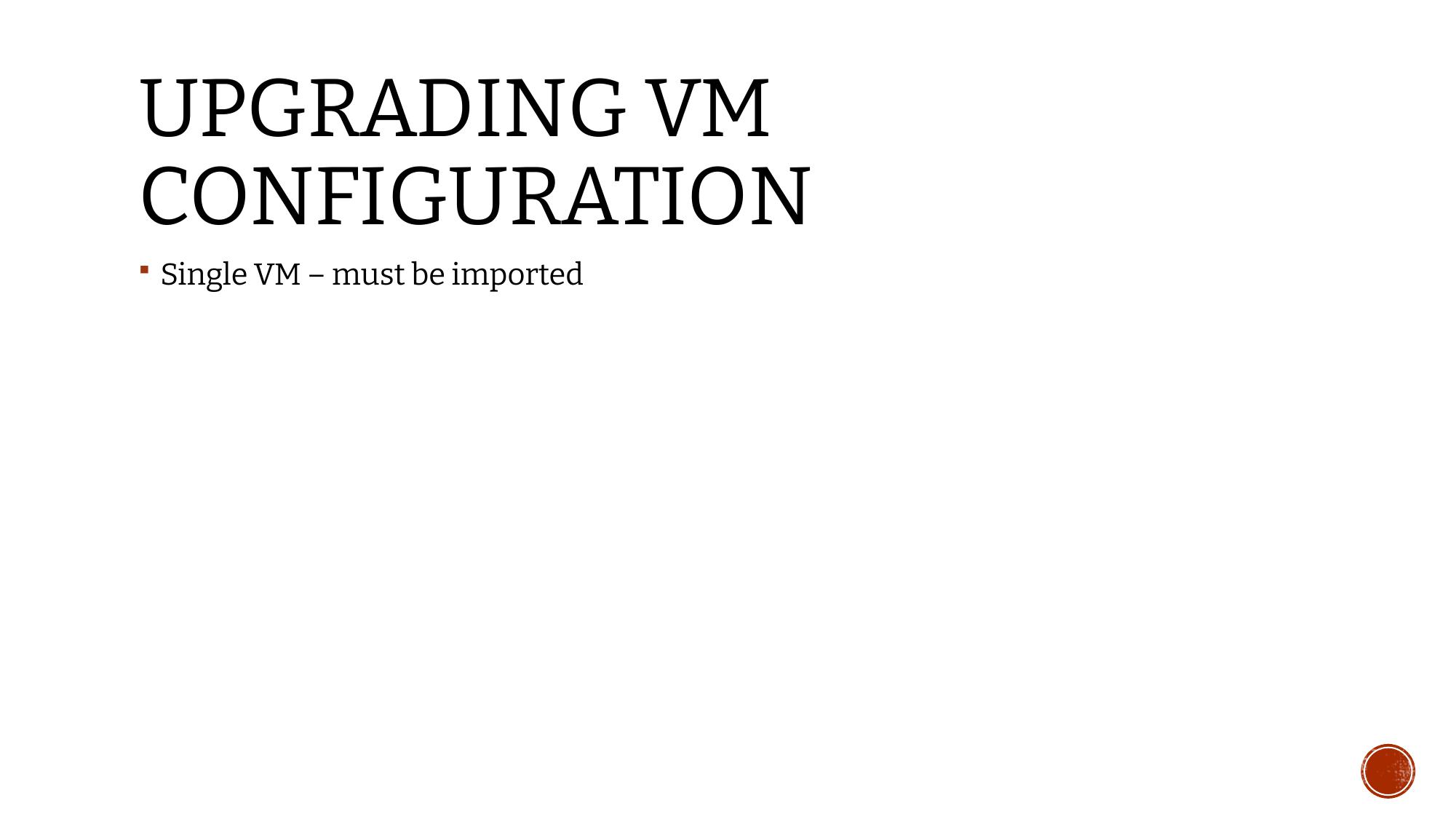

# Upgrading VM configuration
Single VM – must be imported